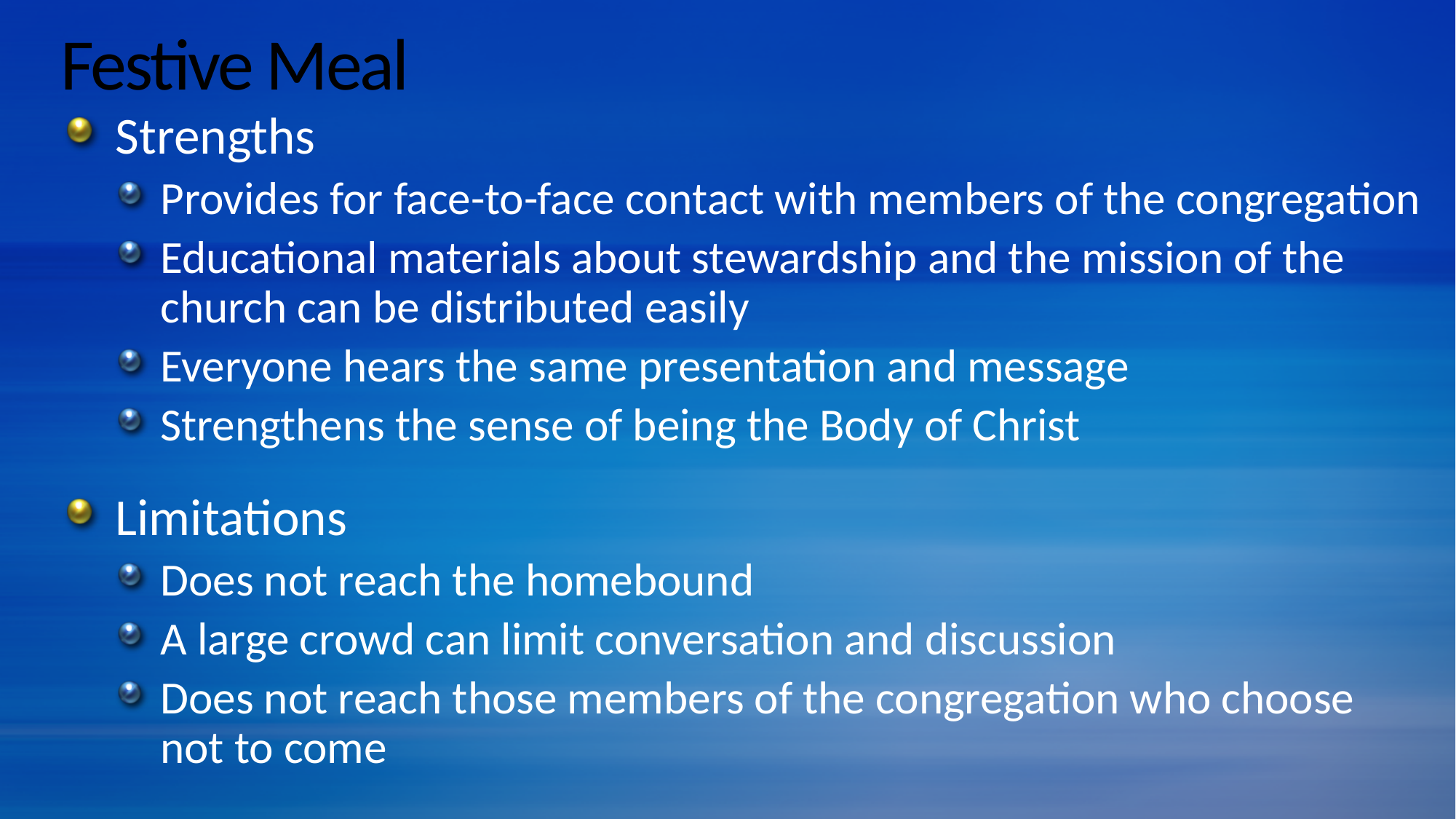

# Festive Meal
Strengths
Provides for face-to-face contact with members of the congregation
Educational materials about stewardship and the mission of the church can be distributed easily
Everyone hears the same presentation and message
Strengthens the sense of being the Body of Christ

Limitations
Does not reach the homebound
A large crowd can limit conversation and discussion
Does not reach those members of the congregation who choose not to come